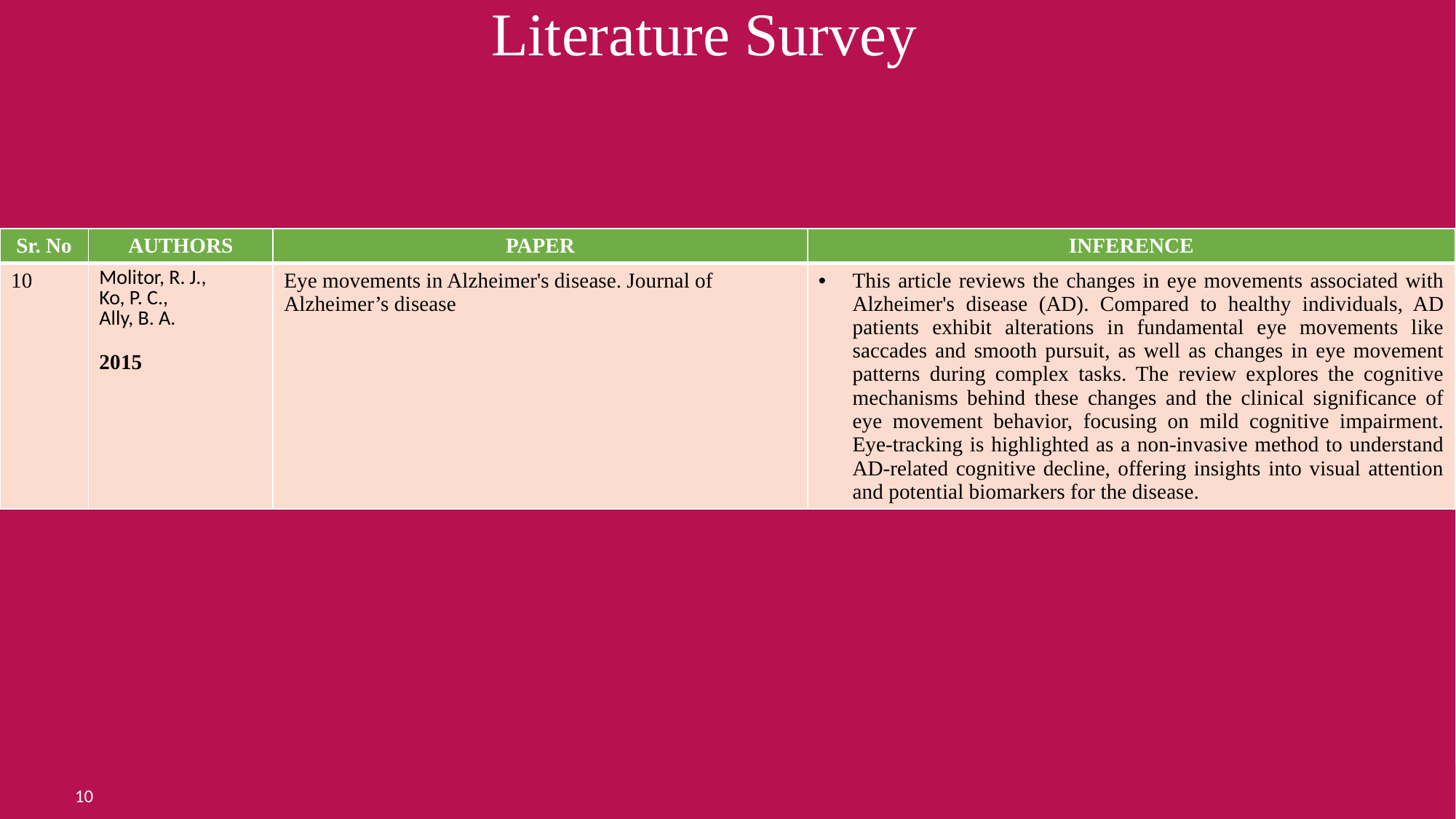

# Literature Survey
| Sr. No | AUTHORS | PAPER | INFERENCE |
| --- | --- | --- | --- |
| 10 | Molitor, R. J., Ko, P. C., Ally, B. A. 2015 | Eye movements in Alzheimer's disease. Journal of Alzheimer’s disease | This article reviews the changes in eye movements associated with Alzheimer's disease (AD). Compared to healthy individuals, AD patients exhibit alterations in fundamental eye movements like saccades and smooth pursuit, as well as changes in eye movement patterns during complex tasks. The review explores the cognitive mechanisms behind these changes and the clinical significance of eye movement behavior, focusing on mild cognitive impairment. Eye-tracking is highlighted as a non-invasive method to understand AD-related cognitive decline, offering insights into visual attention and potential biomarkers for the disease. |
10